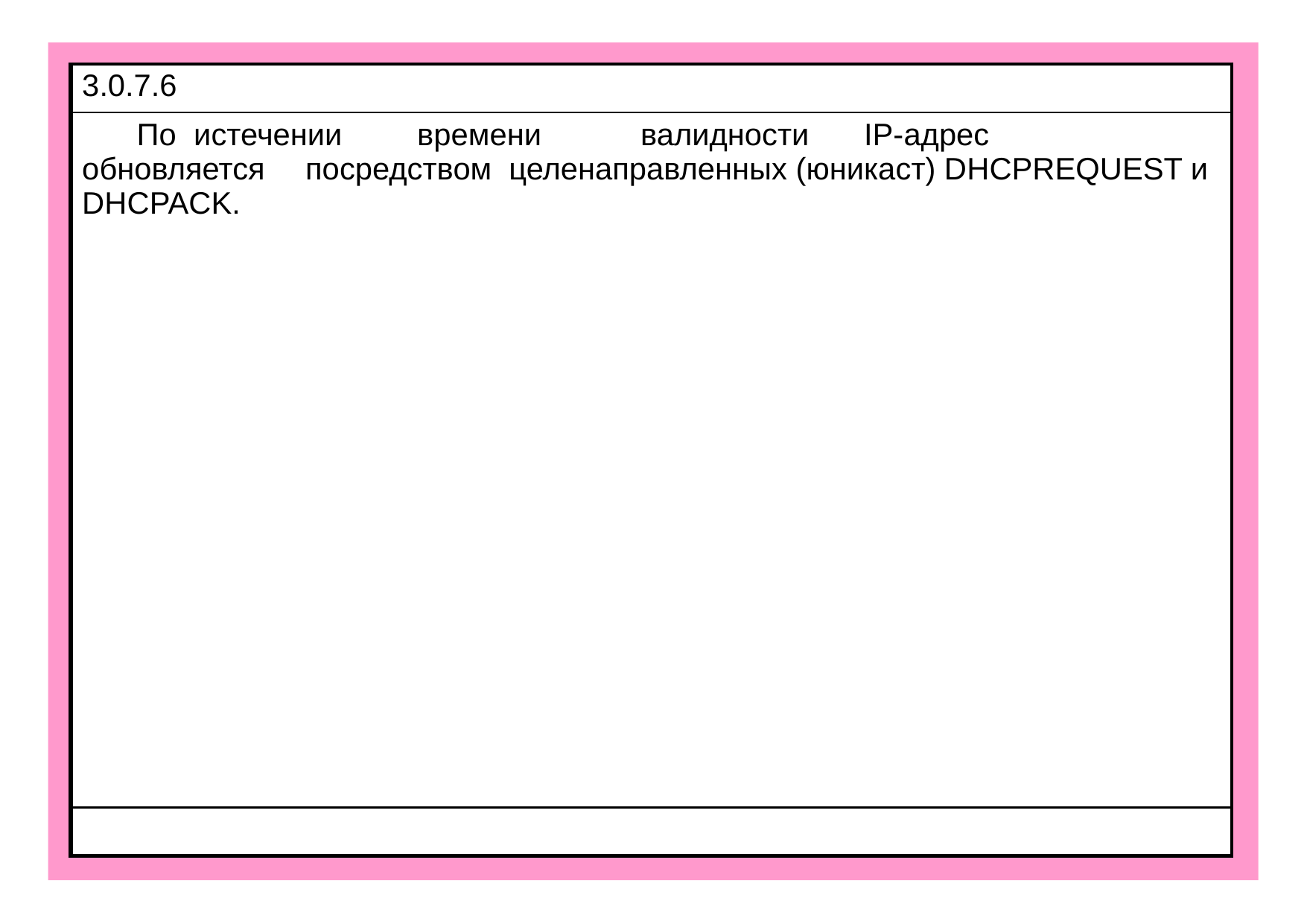

| 3.0.7.6 |
| --- |
| По истечении времени валидности IP-адрес обновляется посредством целенаправленных (юникаст) DHCPREQUEST и DHCPACK. |
|  |